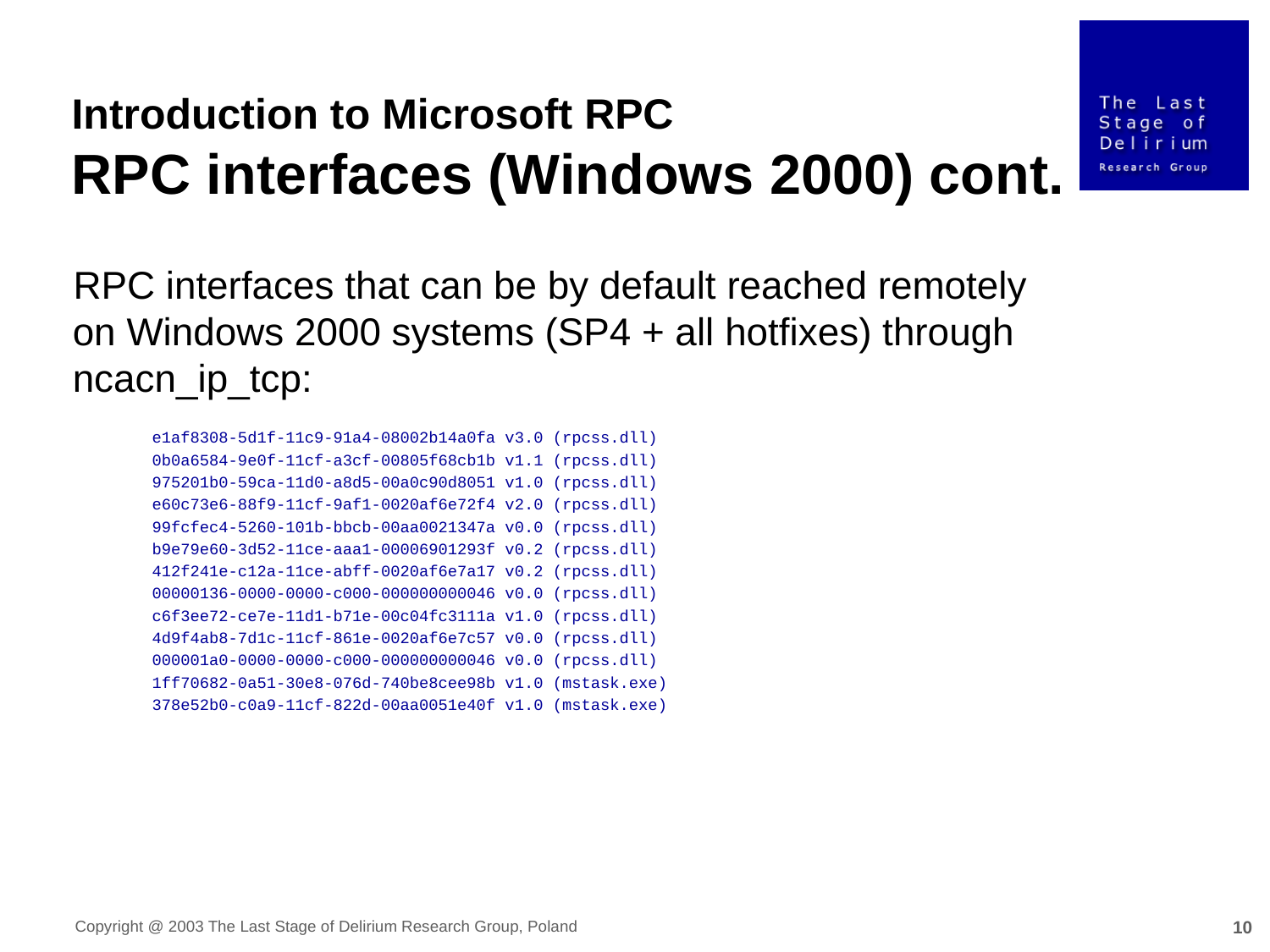

Introduction to Microsoft RPC
RPC interfaces (Windows 2000) cont.
RPC interfaces that can be by default reached remotely on Windows 2000 systems (SP4 + all hotfixes) through ncacn_ip_tcp:

e1af8308-5d1f-11c9-91a4-08002b14a0fa v3.0 (rpcss.dll)
0b0a6584-9e0f-11cf-a3cf-00805f68cb1b v1.1 (rpcss.dll)
975201b0-59ca-11d0-a8d5-00a0c90d8051 v1.0 (rpcss.dll)
e60c73e6-88f9-11cf-9af1-0020af6e72f4 v2.0 (rpcss.dll)
99fcfec4-5260-101b-bbcb-00aa0021347a v0.0 (rpcss.dll)
b9e79e60-3d52-11ce-aaa1-00006901293f v0.2 (rpcss.dll)
412f241e-c12a-11ce-abff-0020af6e7a17 v0.2 (rpcss.dll)
00000136-0000-0000-c000-000000000046 v0.0 (rpcss.dll)
c6f3ee72-ce7e-11d1-b71e-00c04fc3111a v1.0 (rpcss.dll)
4d9f4ab8-7d1c-11cf-861e-0020af6e7c57 v0.0 (rpcss.dll)
000001a0-0000-0000-c000-000000000046 v0.0 (rpcss.dll)
1ff70682-0a51-30e8-076d-740be8cee98b v1.0 (mstask.exe)
378e52b0-c0a9-11cf-822d-00aa0051e40f v1.0 (mstask.exe)